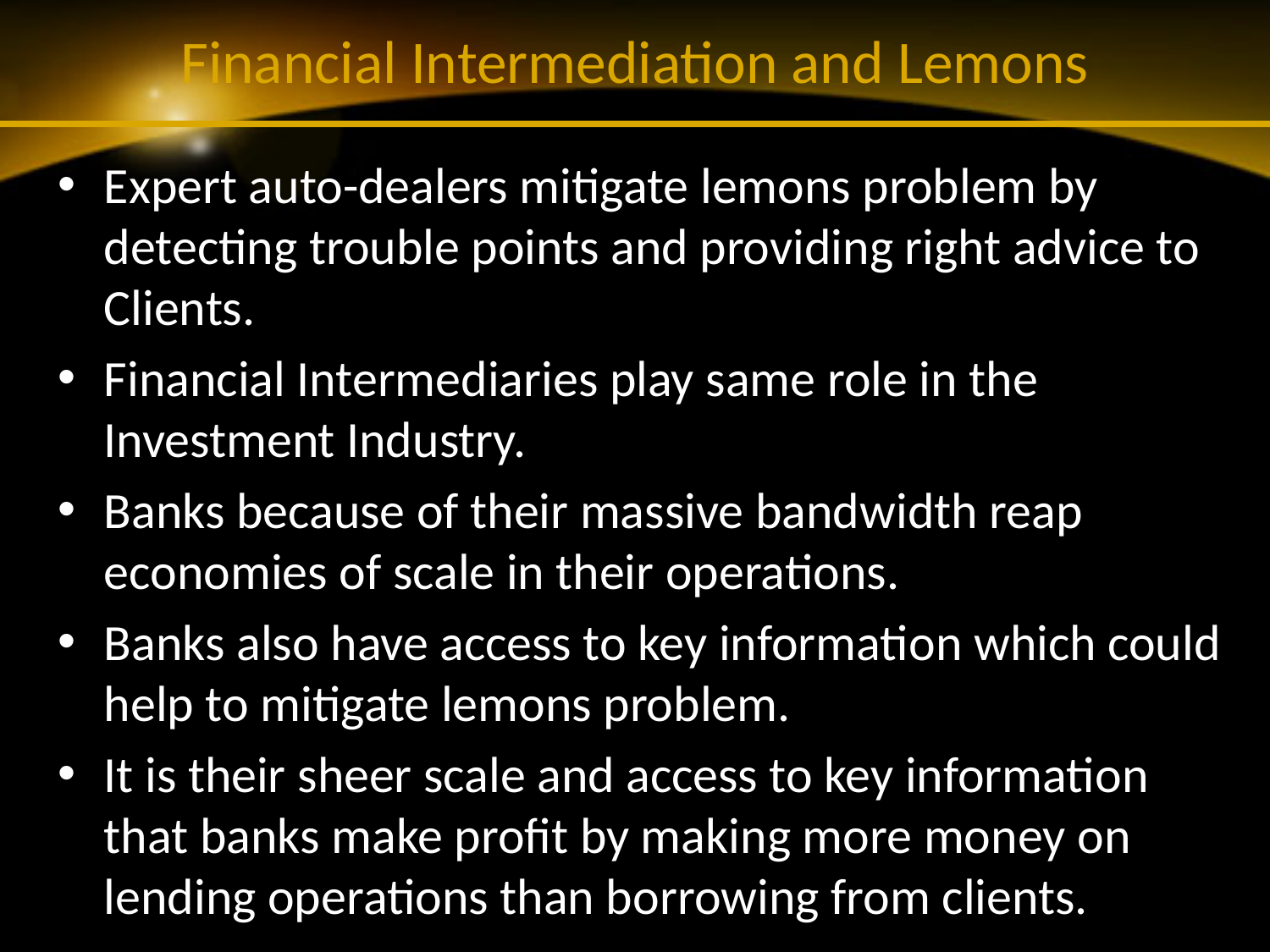

# Financial Intermediation and Lemons

Expert auto-dealers mitigate lemons problem by detecting trouble points and providing right advice to Clients.
Financial Intermediaries play same role in the Investment Industry.
Banks because of their massive bandwidth reap economies of scale in their operations.
Banks also have access to key information which could help to mitigate lemons problem.
It is their sheer scale and access to key information that banks make profit by making more money on lending operations than borrowing from clients.